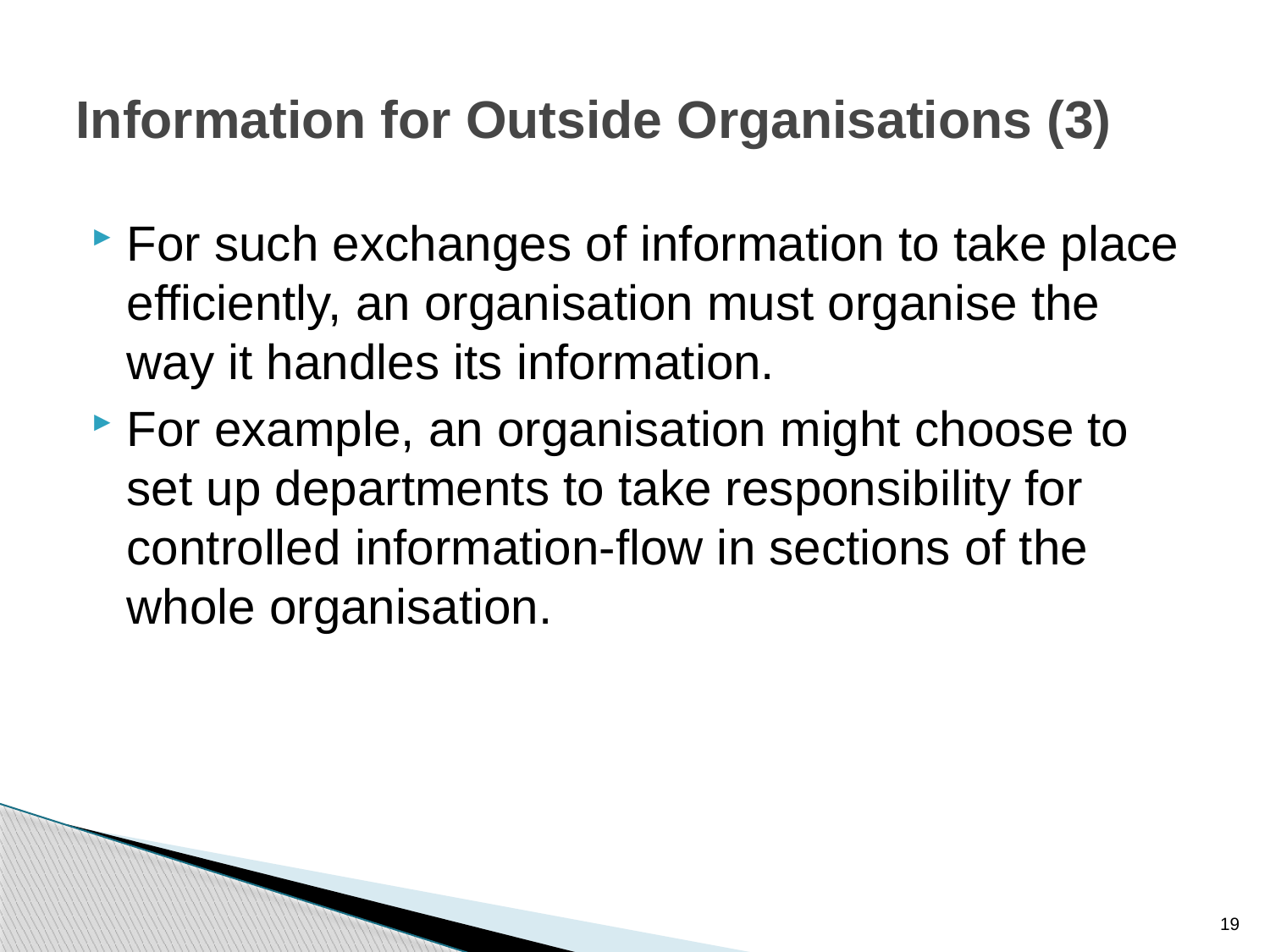

# Information for Outside Organisations (3)
For such exchanges of information to take place efficiently, an organisation must organise the way it handles its information.
For example, an organisation might choose to set up departments to take responsibility for controlled information-flow in sections of the whole organisation.
19